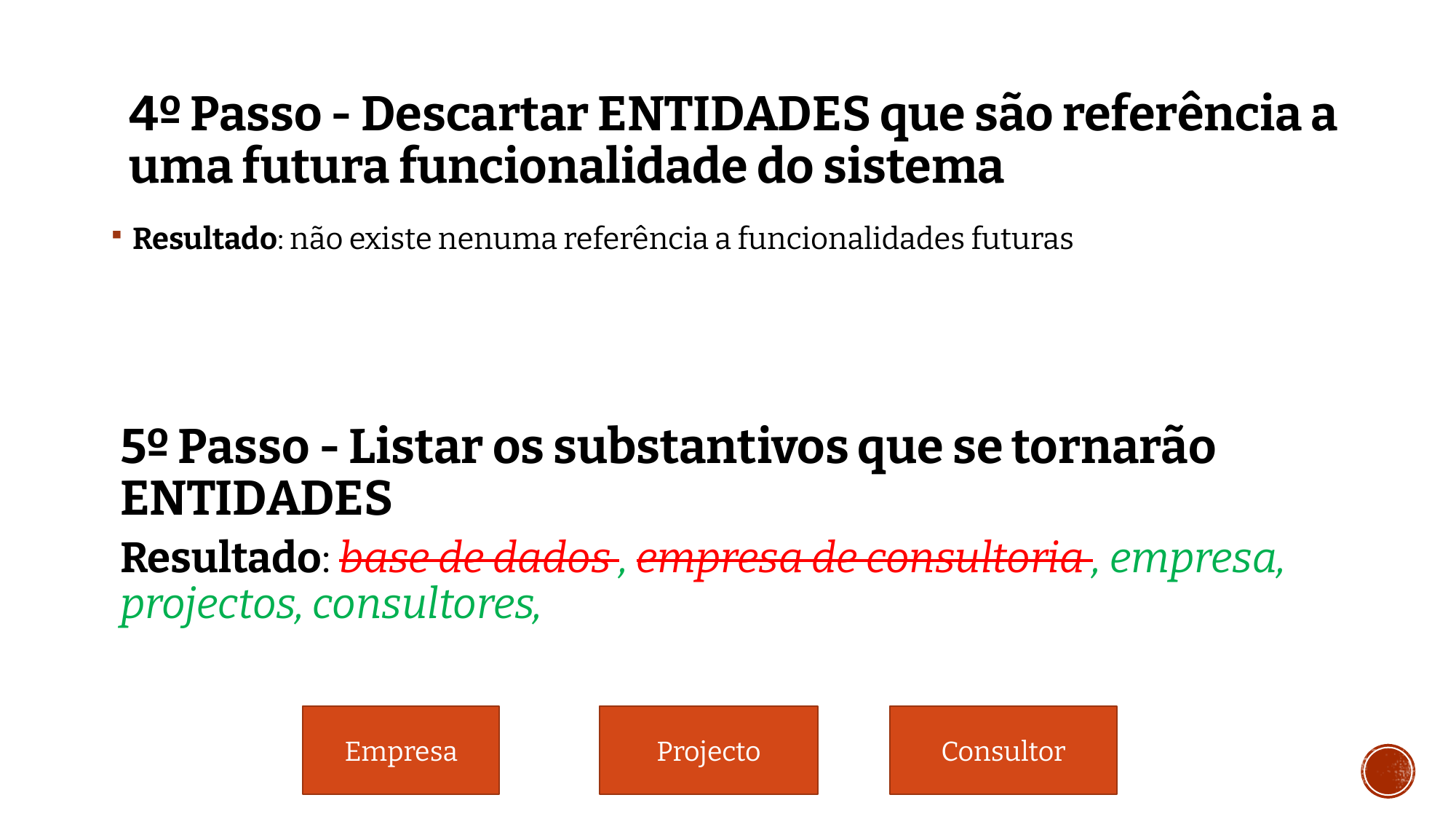

4º Passo - Descartar ENTIDADES que são referência a uma futura funcionalidade do sistema
Resultado: não existe nenuma referência a funcionalidades futuras
# 5º Passo - Listar os substantivos que se tornarão ENTIDADES
Resultado: base de dados , empresa de consultoria , empresa, projectos, consultores,

Empresa
Projecto
Consultor